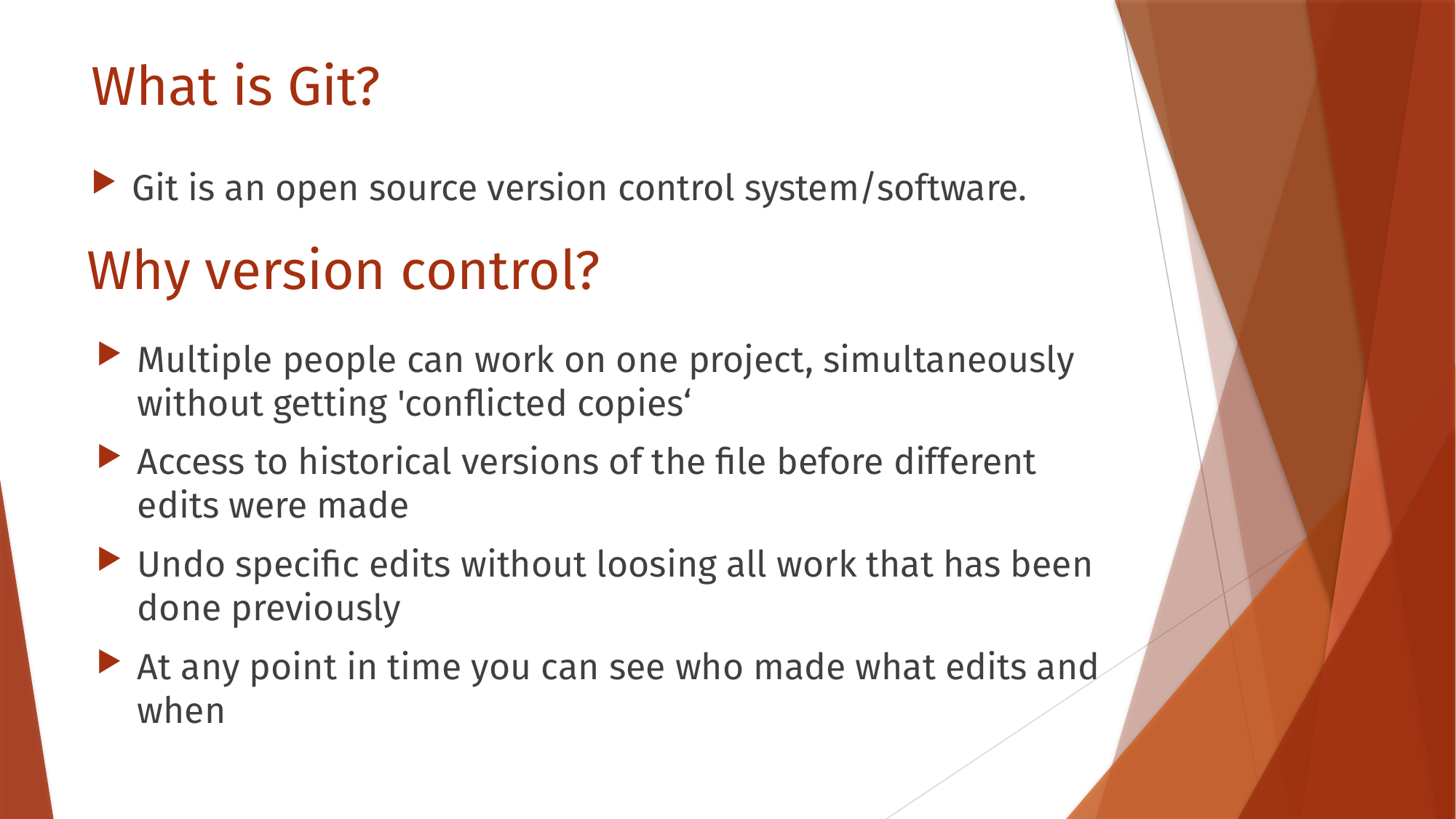

What is Git?

Git is an open source version control system/software.

# Why version control?
Multiple people can work on one project, simultaneously without getting 'conflicted copies‘
Access to historical versions of the file before different edits were made
Undo specific edits without loosing all work that has been done previously
At any point in time you can see who made what edits and when